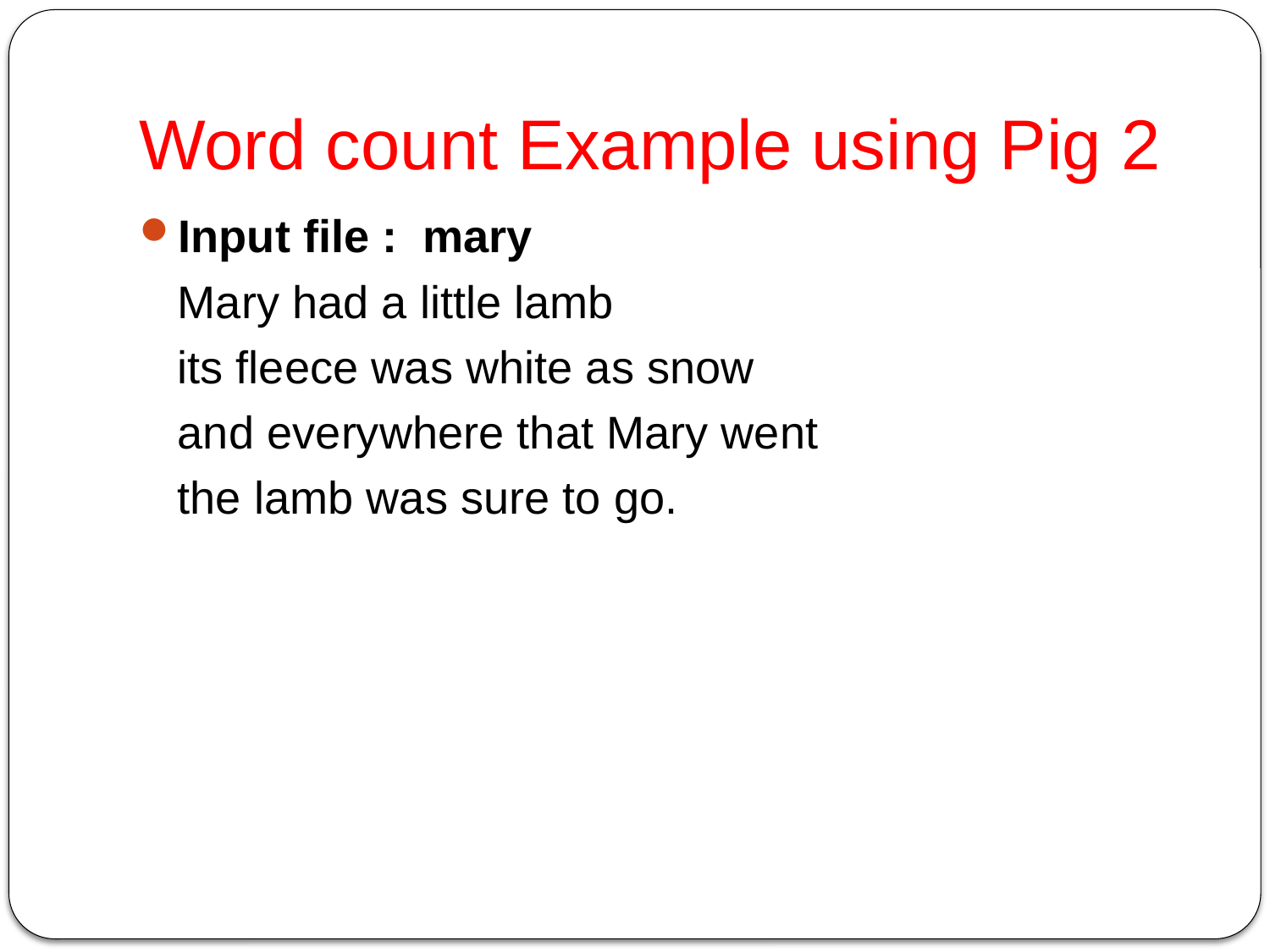

# Word count Example using Pig 2
Input file :  mary
	Mary had a little lamb
	its fleece was white as snow
	and everywhere that Mary went
	the lamb was sure to go.